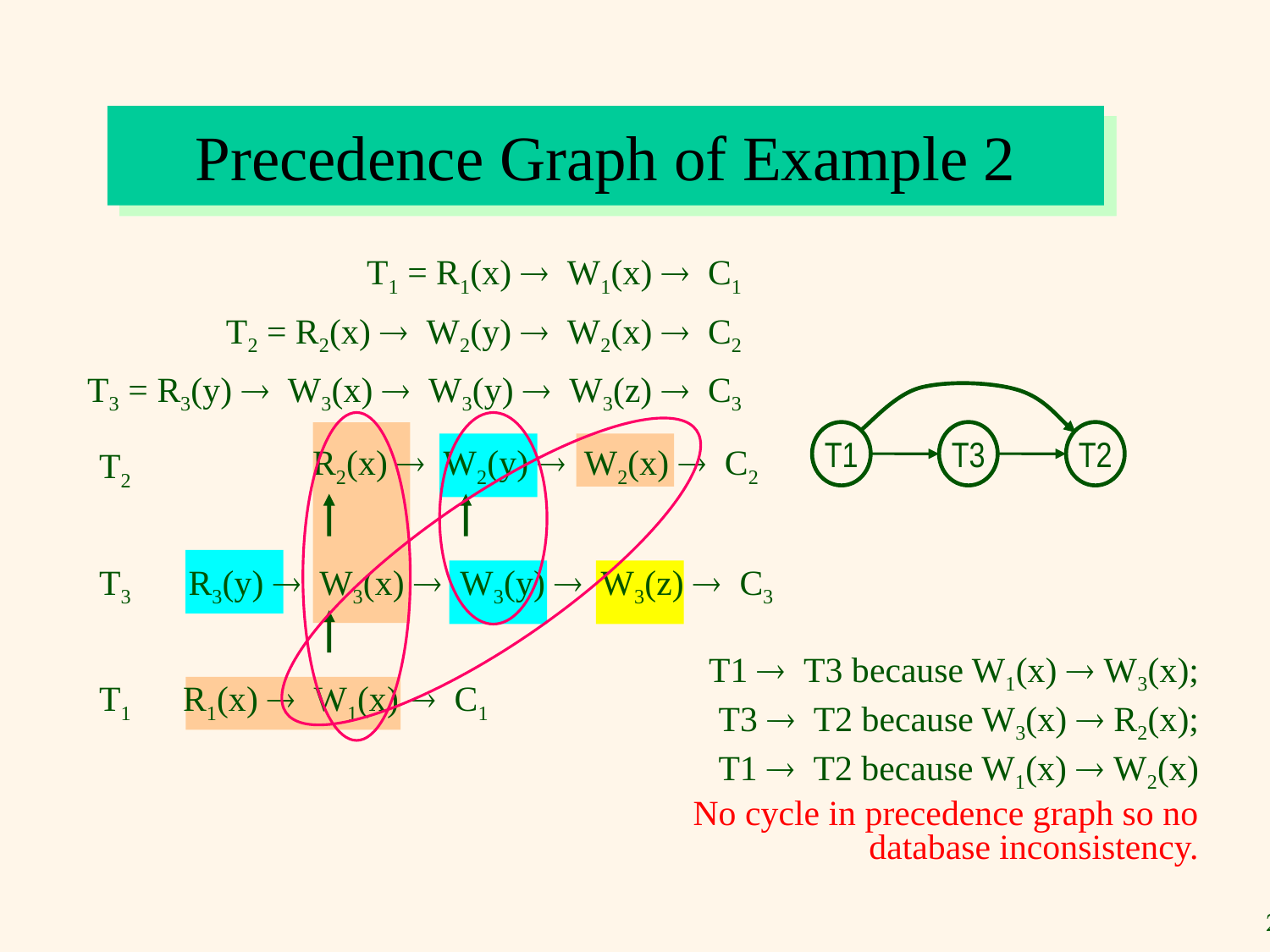

Precedence Graph of Example 2
T1 = R1(x) →  W1(x) →  C1
T2 = R2(x) →  W2(y) →  W2(x) →  C2
T3 = R3(y) →  W3(x) →  W3(y) →  W3(z) →  C3

T1
T3
T2

R2(x) →  W2(y) →  W2(x) →  C2
T2

T3
R3(y) →  W3(x) →  W3(y) →  W3(z) →  C3

T1
R1(x) →  W1(x) →  C1

T1 →  T3 because W1(x) → W3(x);
T3 →  T2 because W3(x) → R2(x);
T1 →  T2 because W1(x) → W2(x)
No cycle in precedence graph so no database inconsistency.